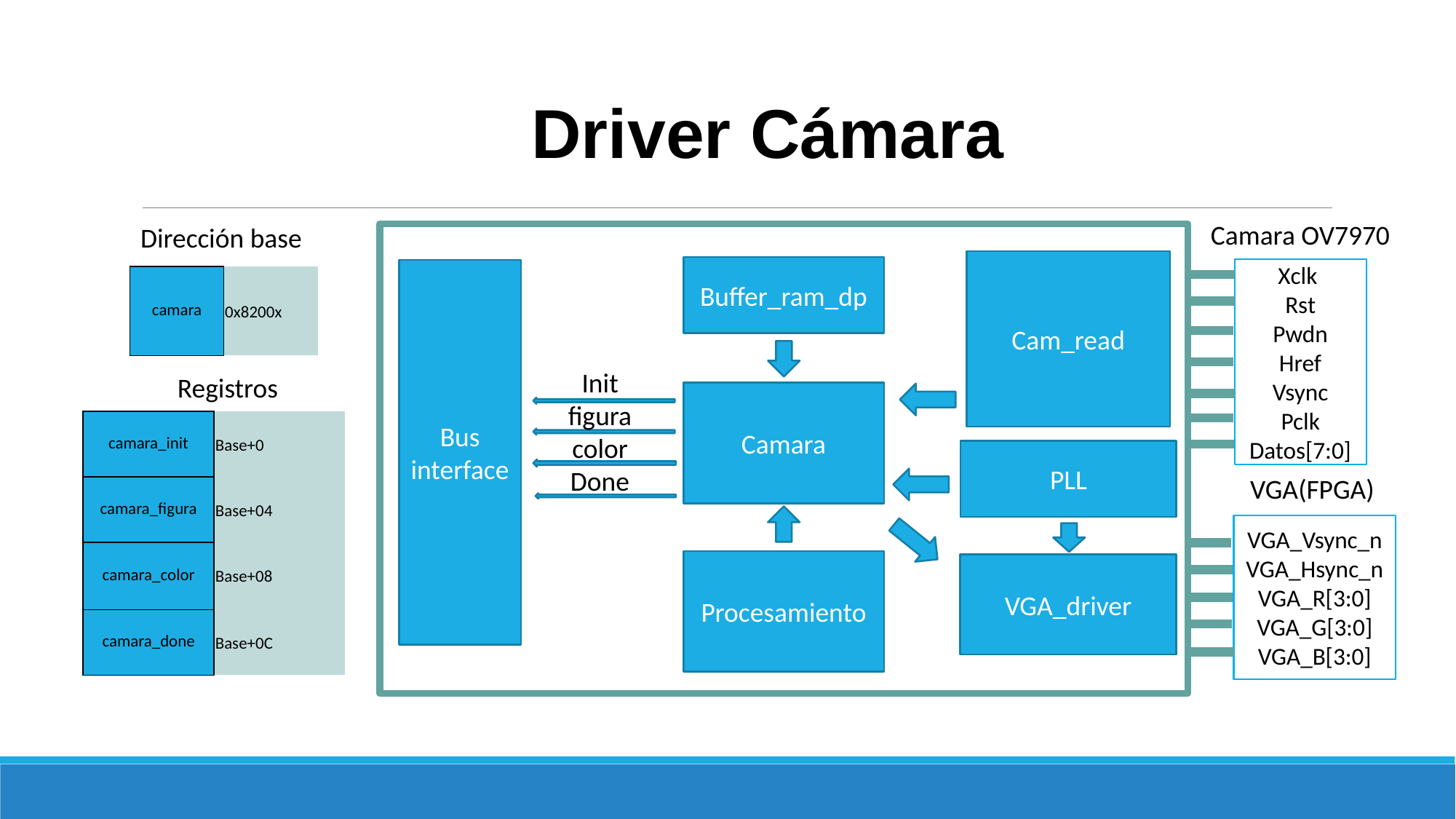

Driver Cámara
Camara OV7970
Dirección base

Cam_read
Buffer_ram_dp
Xclk
Rst
Pwdn
Href
Vsync
Pclk
Datos[7:0]
Bus interface
| camara |  |
| --- | --- |
|  | 0x8200x |
|  |  |

Init
figura
color
Done
Registros
Camara

| camara\_init |  |
| --- | --- |
|  | Base+0 |
|  |  |
| camara\_figura |  |
|  | Base+04 |
|  |  |
| camara\_color |  |
|  | Base+08 |
|  |  |

PLL

VGA(FPGA)

VGA_Vsync_n
VGA_Hsync_nVGA_R[3:0]
VGA_G[3:0]
VGA_B[3:0]

Procesamiento
VGA_driver
| camara\_done |  |
| --- | --- |
|  | Base+0C |
|  |  |